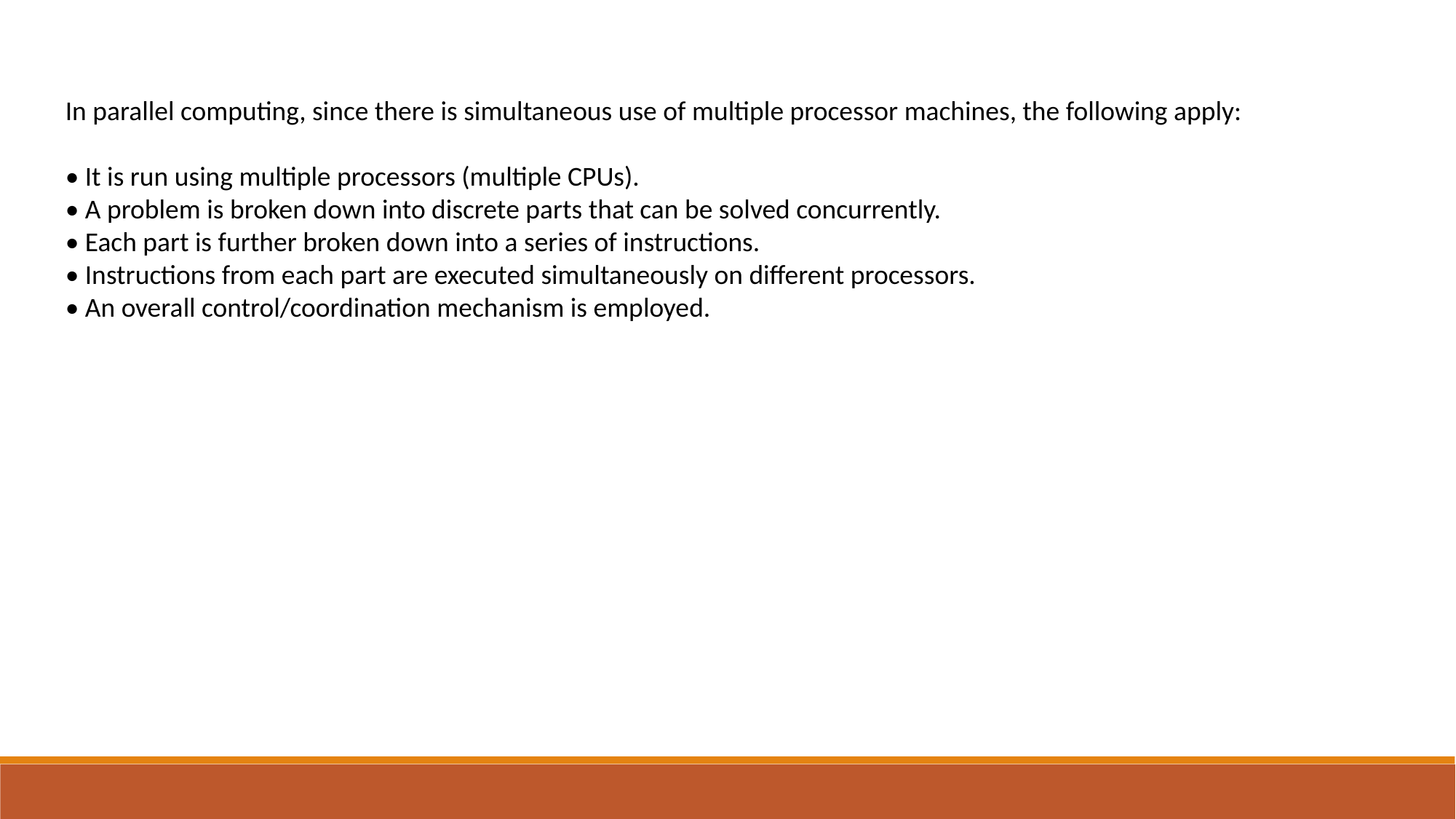

In parallel computing, since there is simultaneous use of multiple processor machines, the following apply:

• It is run using multiple processors (multiple CPUs).
• A problem is broken down into discrete parts that can be solved concurrently.
• Each part is further broken down into a series of instructions.
• Instructions from each part are executed simultaneously on different processors.
• An overall control/coordination mechanism is employed.